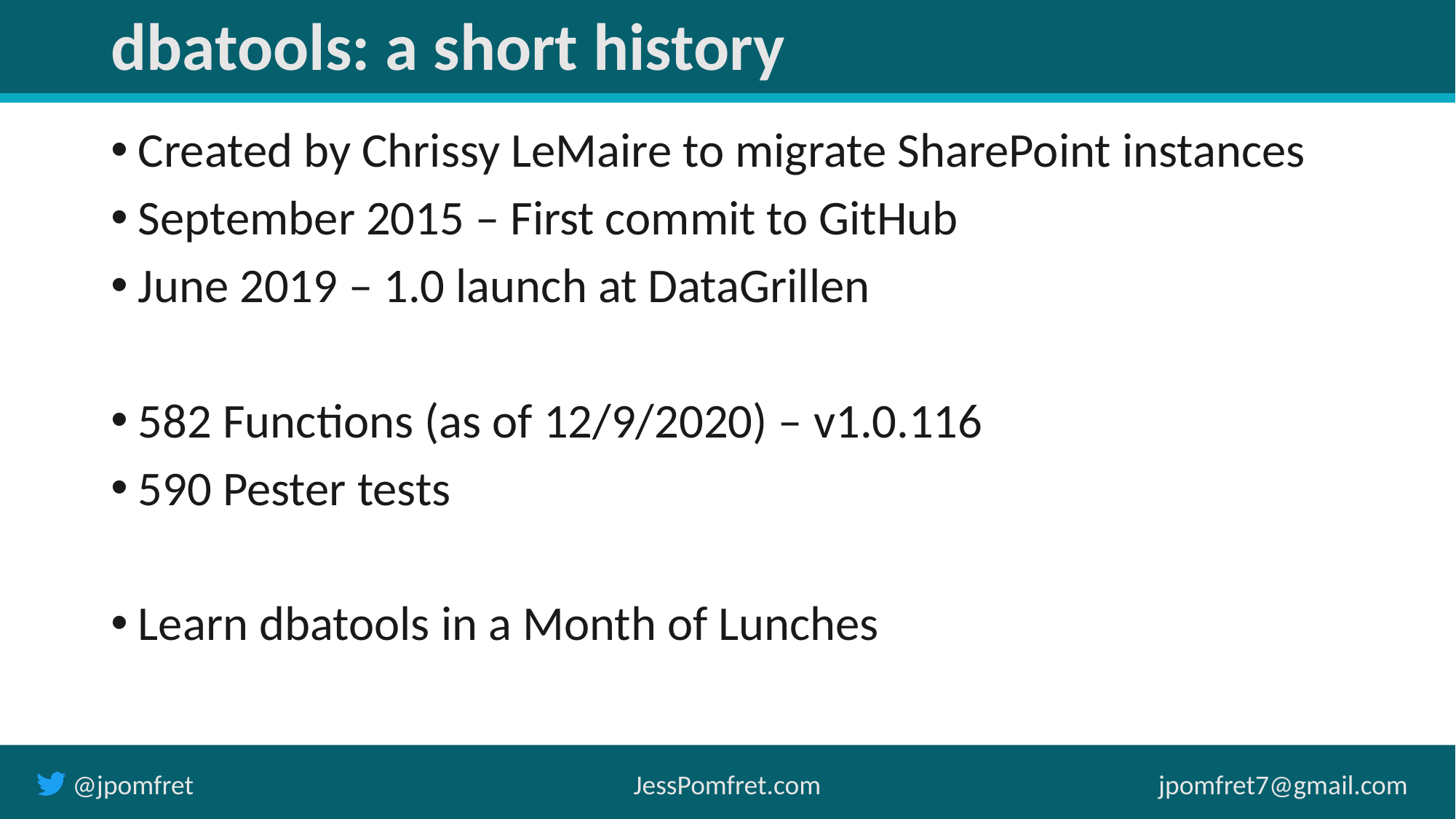

# dbatools: a short history
Created by Chrissy LeMaire to migrate SharePoint instances
September 2015 – First commit to GitHub
June 2019 – 1.0 launch at DataGrillen

582 Functions (as of 12/9/2020) – v1.0.116
590 Pester tests

Learn dbatools in a Month of Lunches